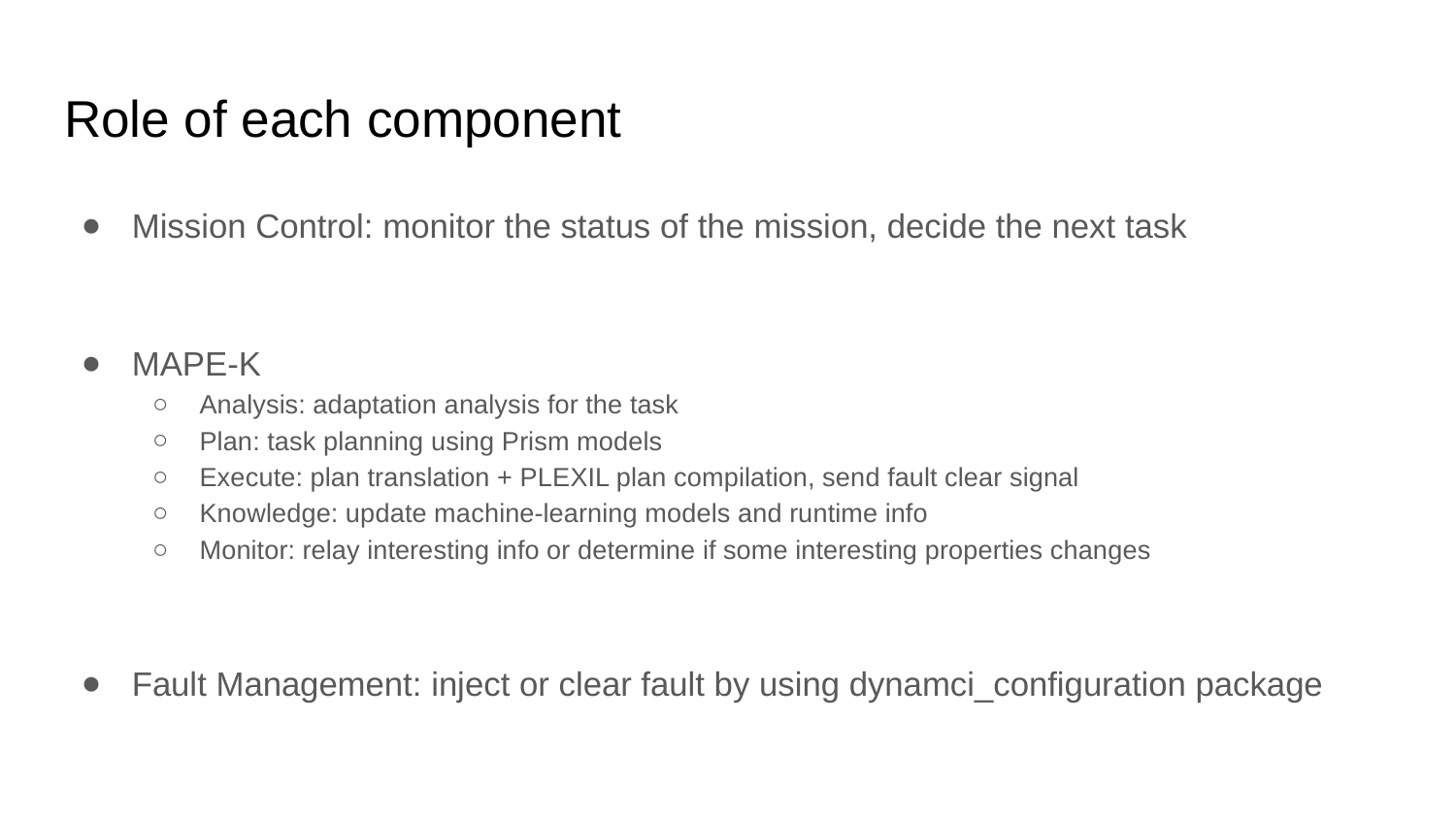

# Role of each component
Mission Control: monitor the status of the mission, decide the next task

MAPE-K
Analysis: adaptation analysis for the task
Plan: task planning using Prism models
Execute: plan translation + PLEXIL plan compilation, send fault clear signal
Knowledge: update machine-learning models and runtime info
Monitor: relay interesting info or determine if some interesting properties changes

Fault Management: inject or clear fault by using dynamci_configuration package